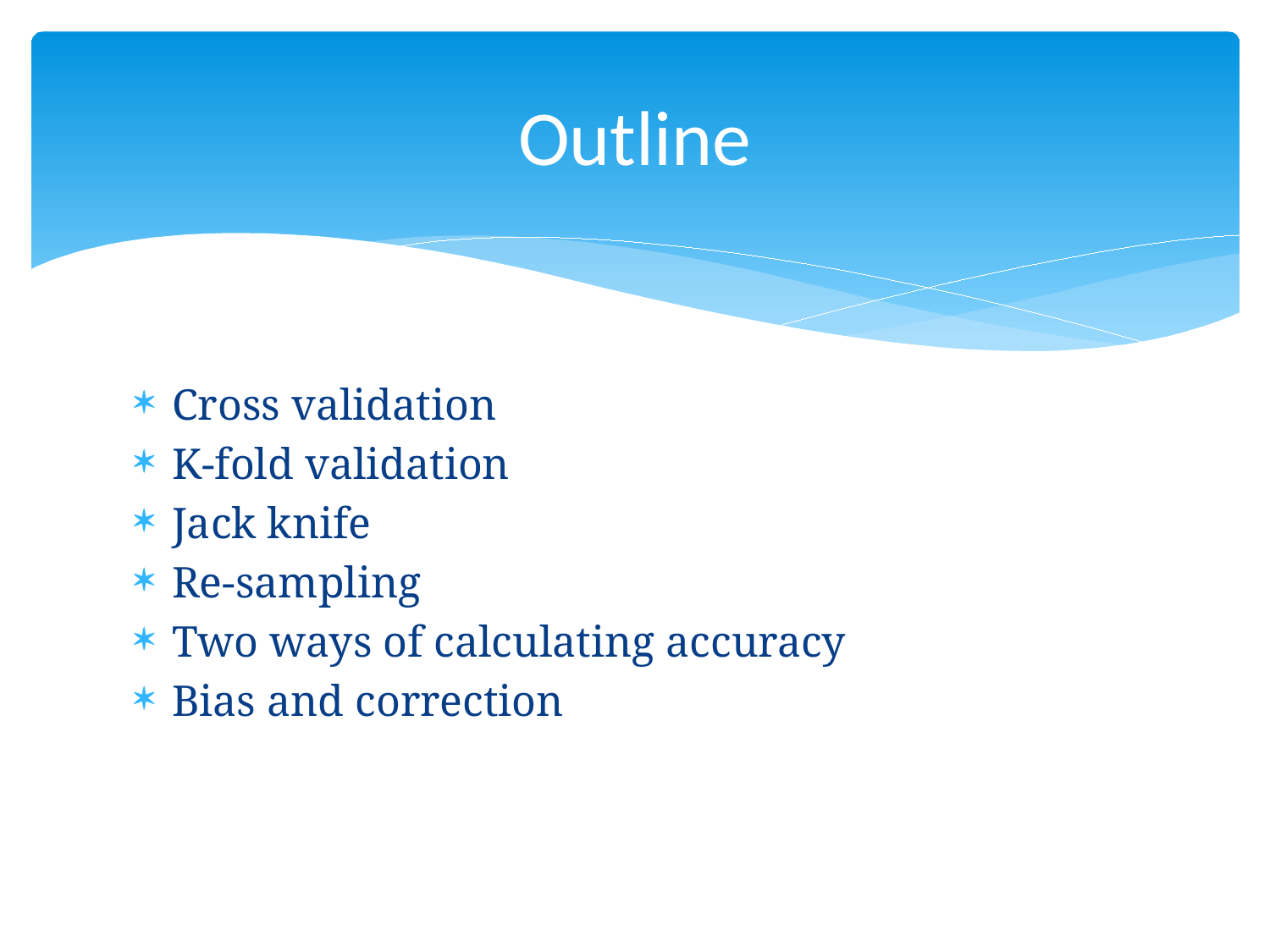

# Outline
Cross validation
K-fold validation
Jack knife
Re-sampling
Two ways of calculating accuracy
Bias and correction